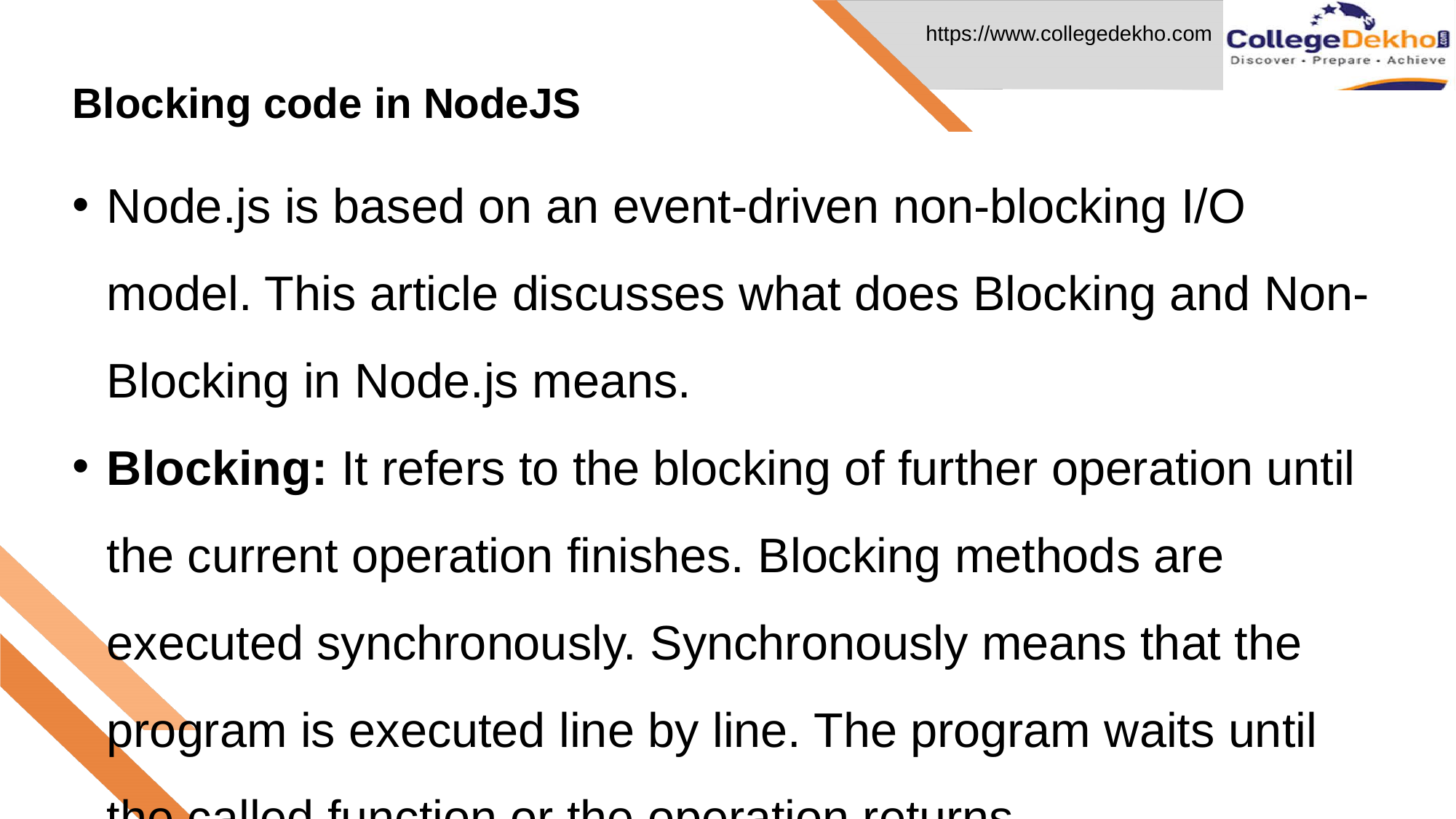

Blocking code in NodeJS
# Node.js is based on an event-driven non-blocking I/O model. This article discusses what does Blocking and Non-Blocking in Node.js means.
Blocking: It refers to the blocking of further operation until the current operation finishes. Blocking methods are executed synchronously. Synchronously means that the program is executed line by line. The program waits until the called function or the operation returns.